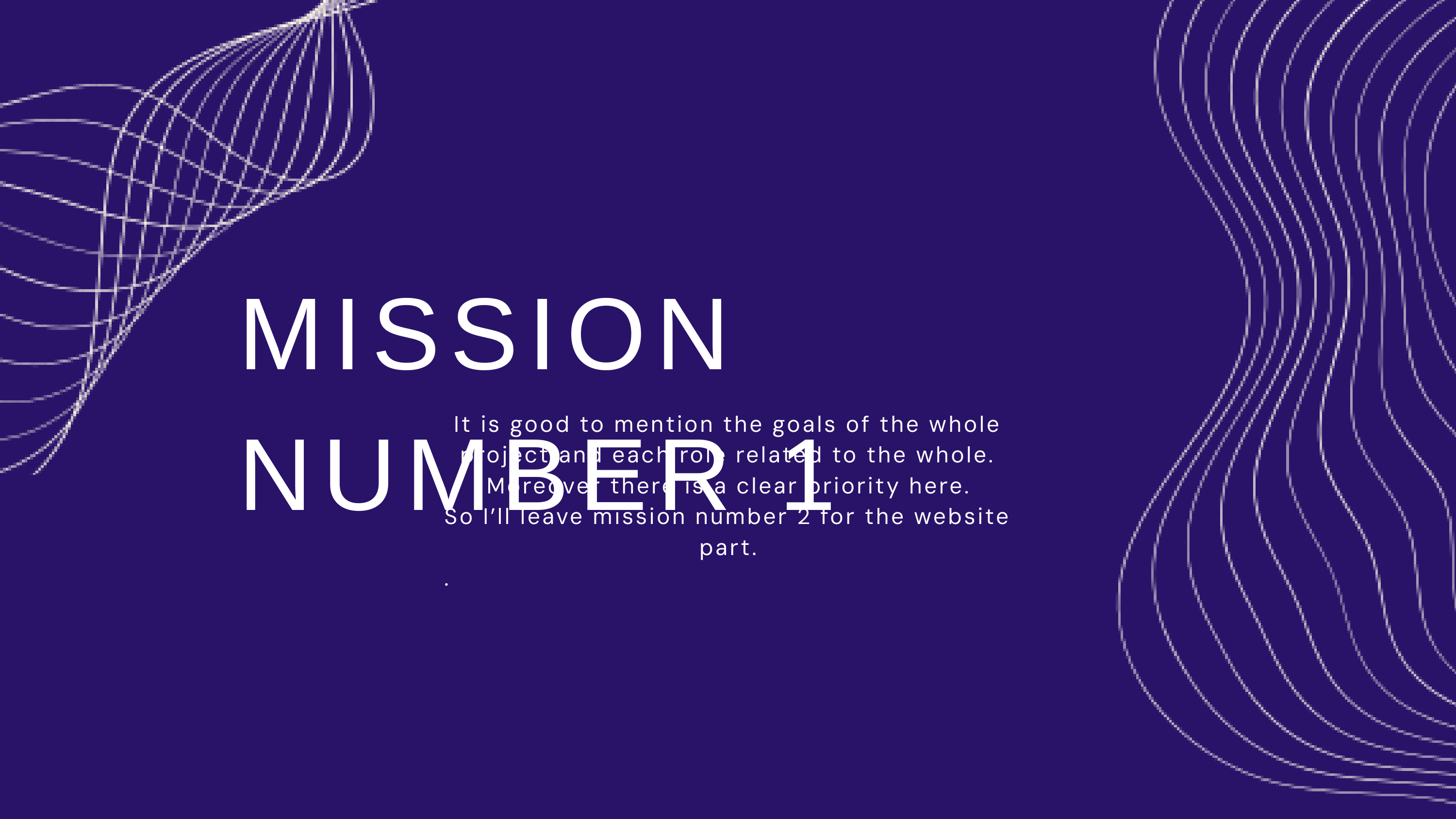

MISSION NUMBER 1
It is good to mention the goals of the whole project and each role related to the whole. Moreover there is a clear priority here.
So I’ll leave mission number 2 for the website part.
.